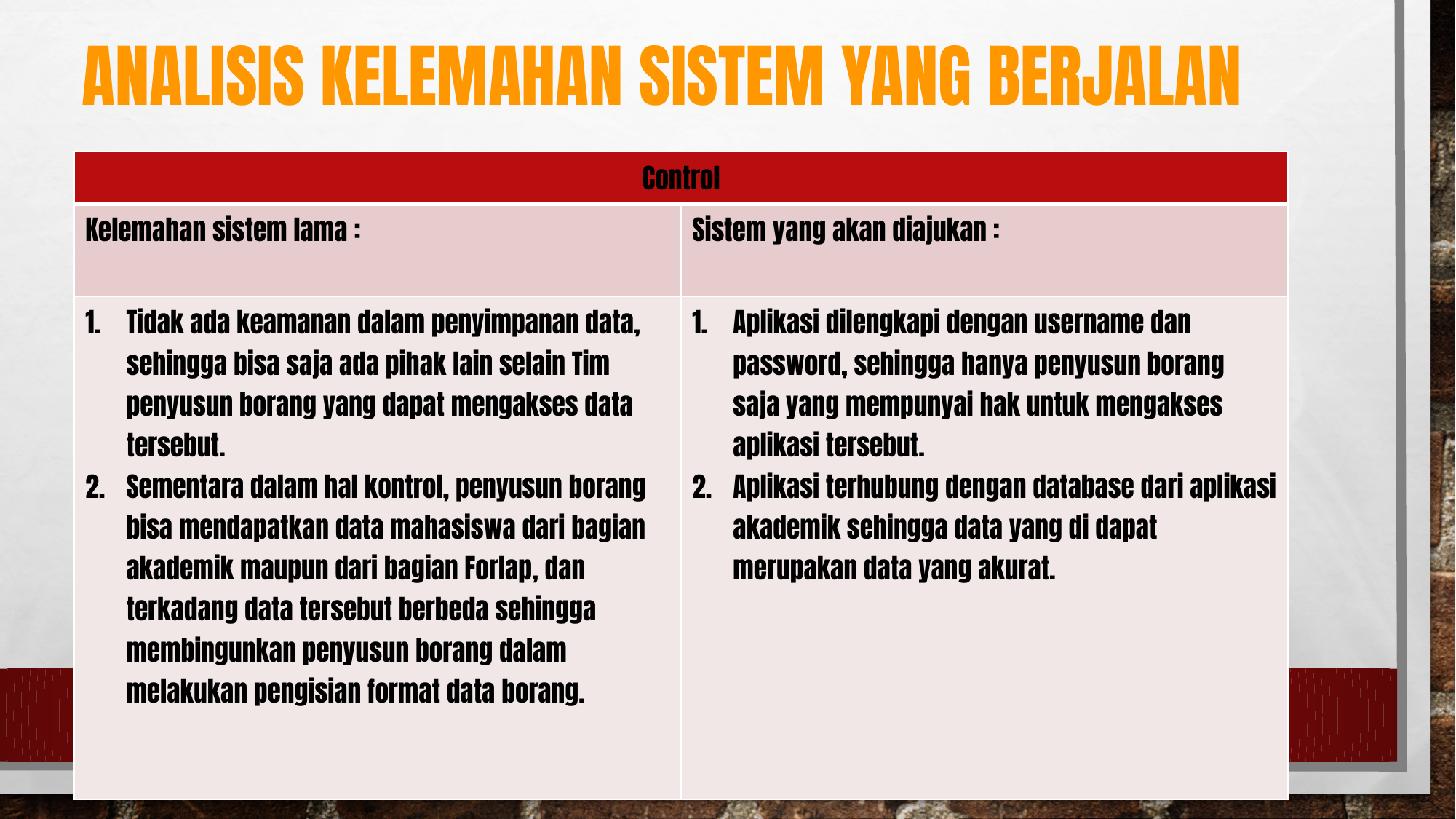

# Analisis Kelemahan Sistem yang berjalan
| Control |  |
| --- | --- |
| Kelemahan sistem lama : | Sistem yang akan diajukan : |
| Tidak ada keamanan dalam penyimpanan data, sehingga bisa saja ada pihak lain selain Tim penyusun borang yang dapat mengakses data tersebut. Sementara dalam hal kontrol, penyusun borang bisa mendapatkan data mahasiswa dari bagian akademik maupun dari bagian Forlap, dan terkadang data tersebut berbeda sehingga membingunkan penyusun borang dalam melakukan pengisian format data borang. | Aplikasi dilengkapi dengan username dan password, sehingga hanya penyusun borang saja yang mempunyai hak untuk mengakses aplikasi tersebut. Aplikasi terhubung dengan database dari aplikasi akademik sehingga data yang di dapat merupakan data yang akurat. |